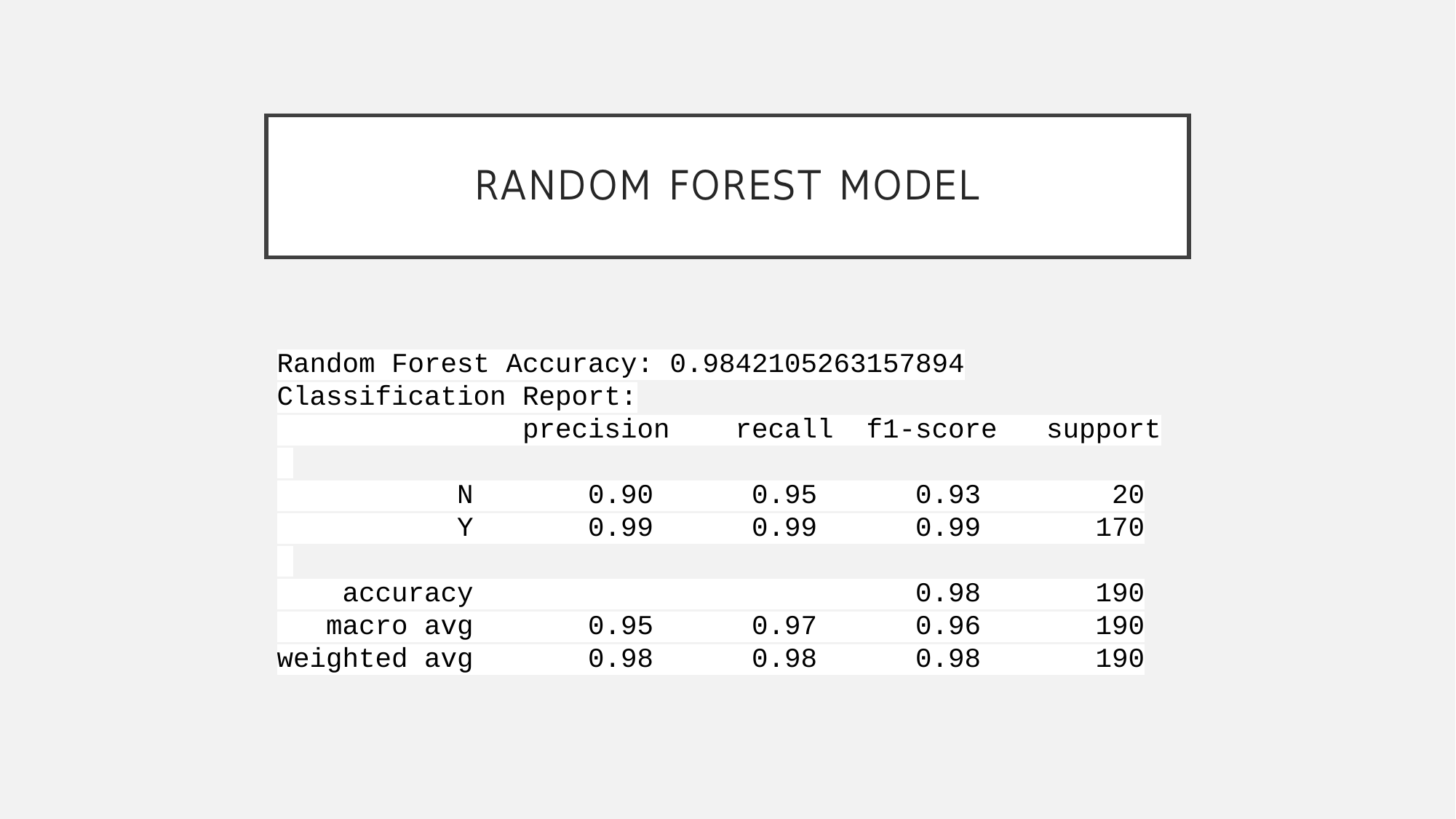

# Random Forest Model
Random Forest Accuracy: 0.9842105263157894
Classification Report:
               precision    recall  f1-score   support

           N       0.90      0.95      0.93        20
           Y       0.99      0.99      0.99       170

    accuracy                           0.98       190
   macro avg       0.95      0.97      0.96       190
weighted avg       0.98      0.98      0.98       190